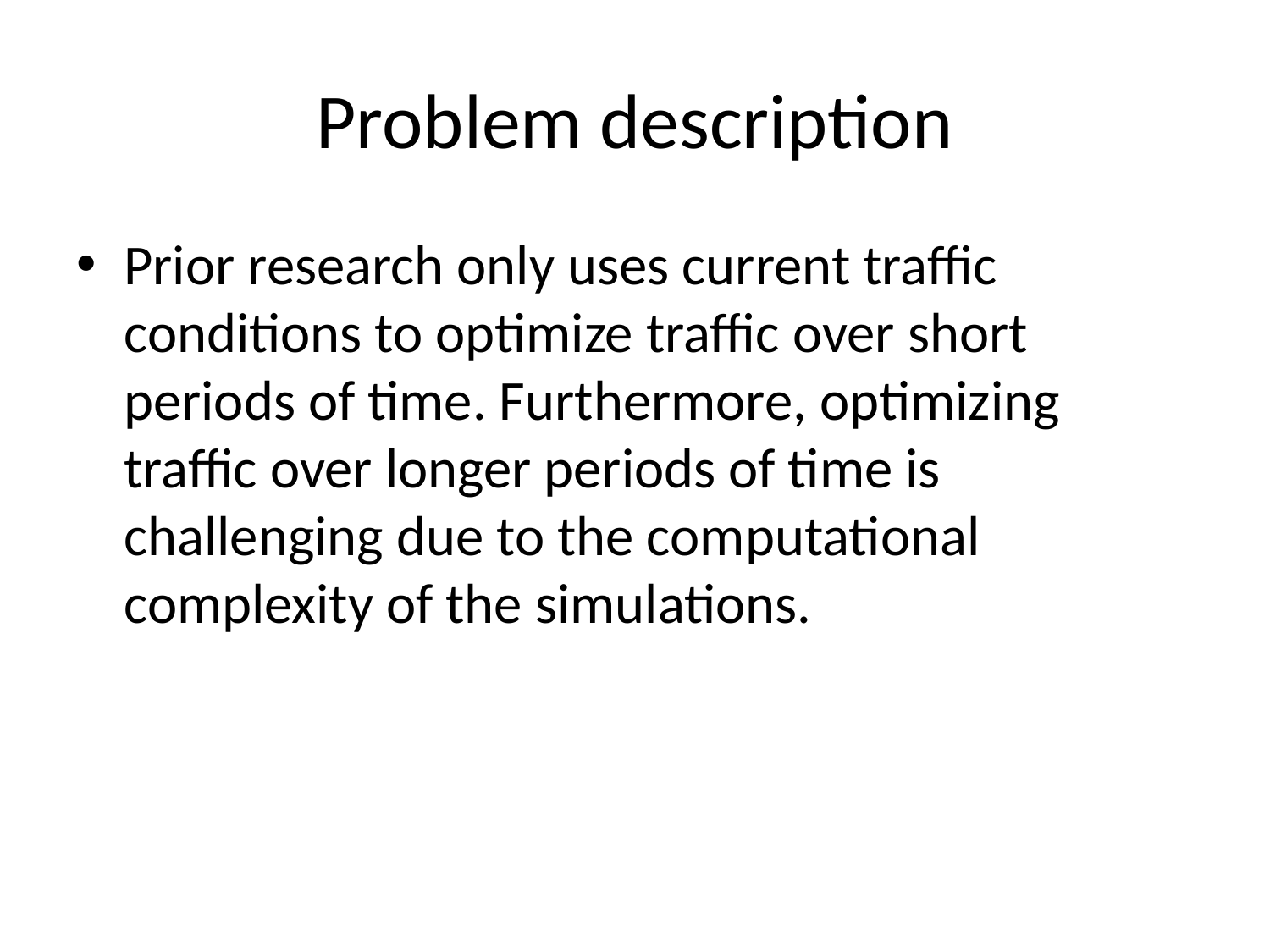

# Problem description
Prior research only uses current traffic conditions to optimize traffic over short periods of time. Furthermore, optimizing traffic over longer periods of time is challenging due to the computational complexity of the simulations.